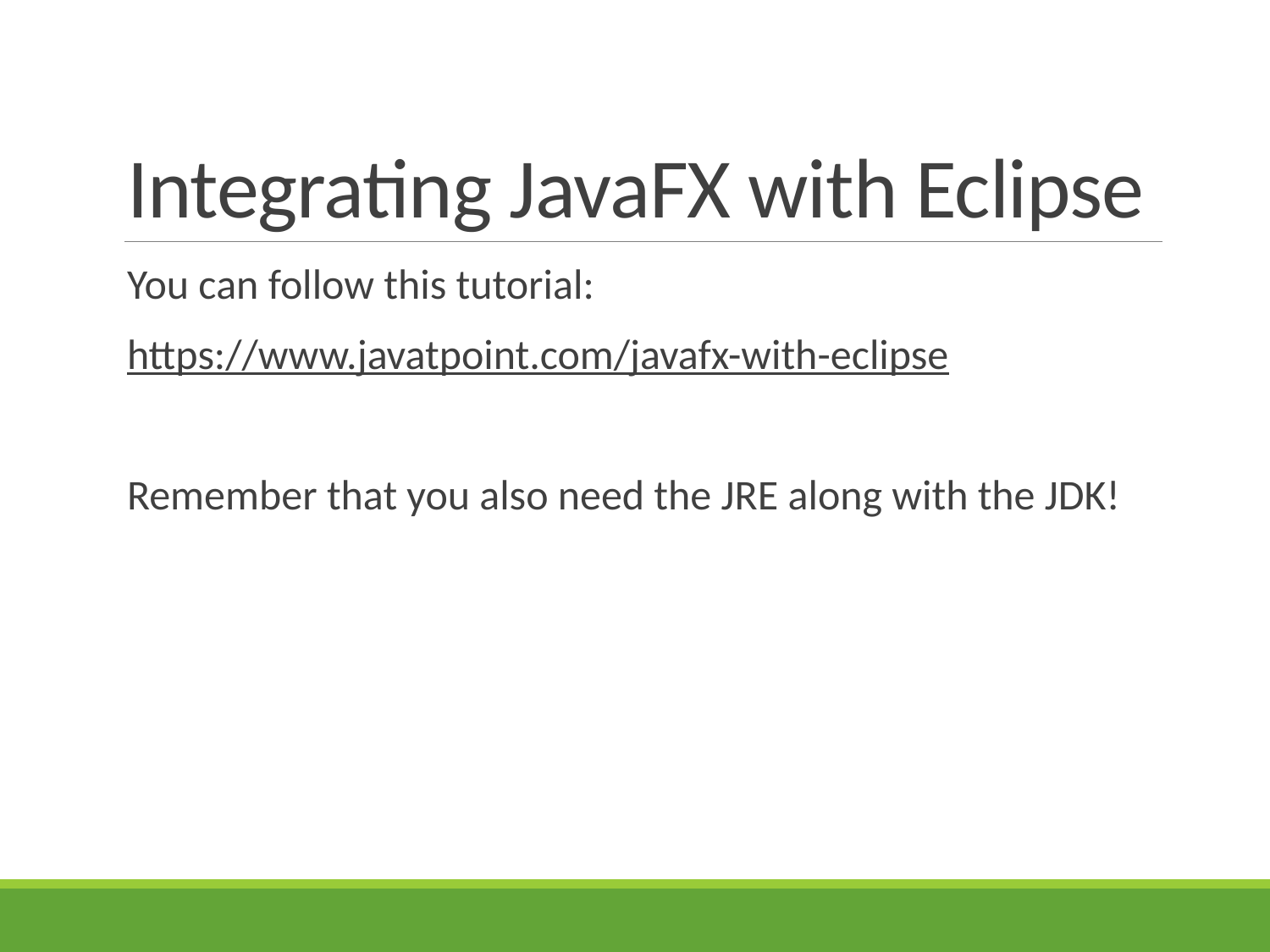

# Integrating JavaFX with Eclipse
You can follow this tutorial:
https://www.javatpoint.com/javafx-with-eclipse

Remember that you also need the JRE along with the JDK!